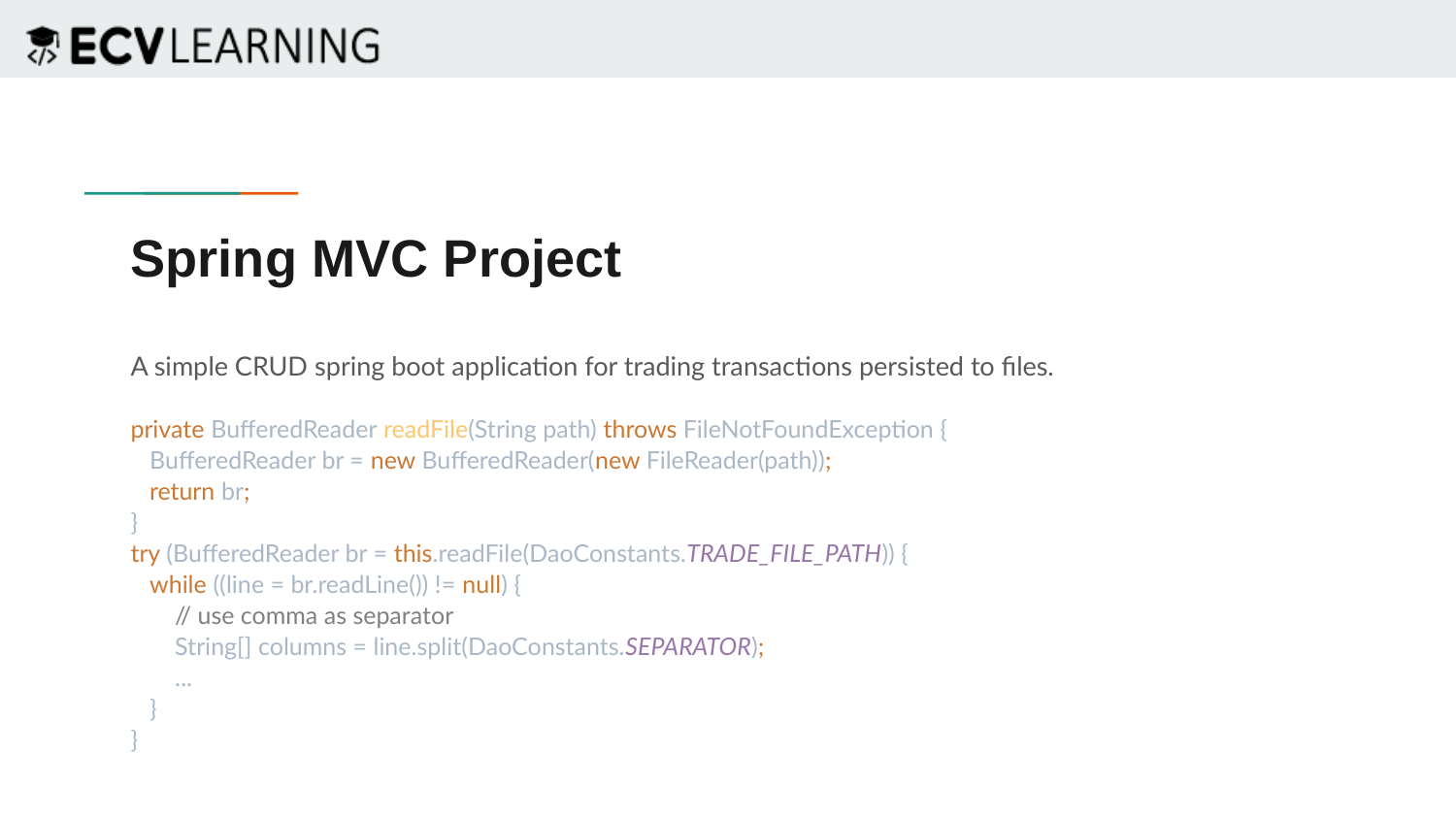

# Spring MVC Project
A simple CRUD spring boot application for trading transactions persisted to files.
private BufferedReader readFile(String path) throws FileNotFoundException {
   BufferedReader br = new BufferedReader(new FileReader(path));
   return br;
}
try (BufferedReader br = this.readFile(DaoConstants.TRADE_FILE_PATH)) {
   while ((line = br.readLine()) != null) {
       // use comma as separator
       String[] columns = line.split(DaoConstants.SEPARATOR);
       ...
   }
}